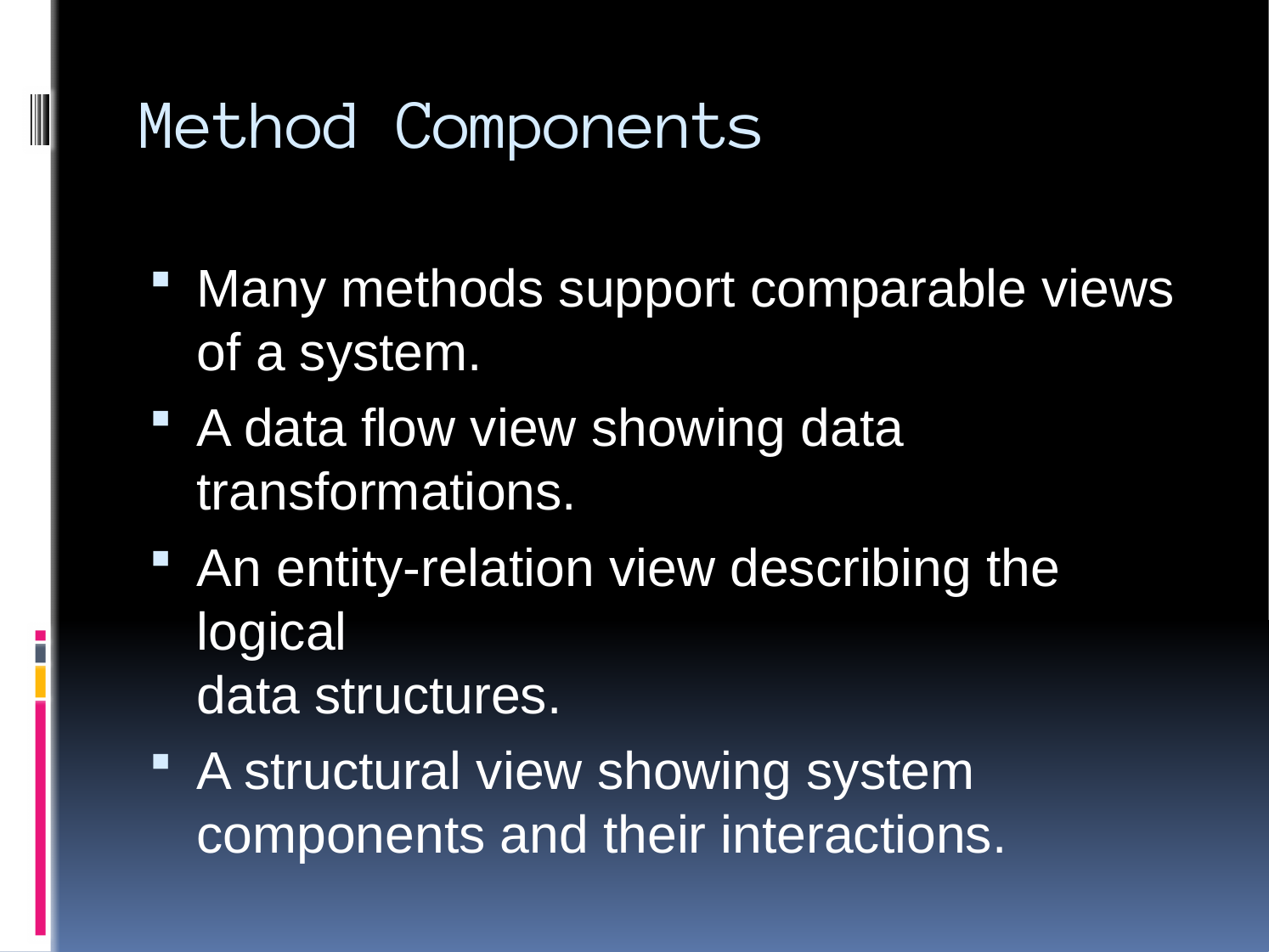

# Method Components
Many methods support comparable views of a system.
A data flow view showing data transformations.
An entity-relation view describing the logical
data structures.
A structural view showing system components and their interactions.